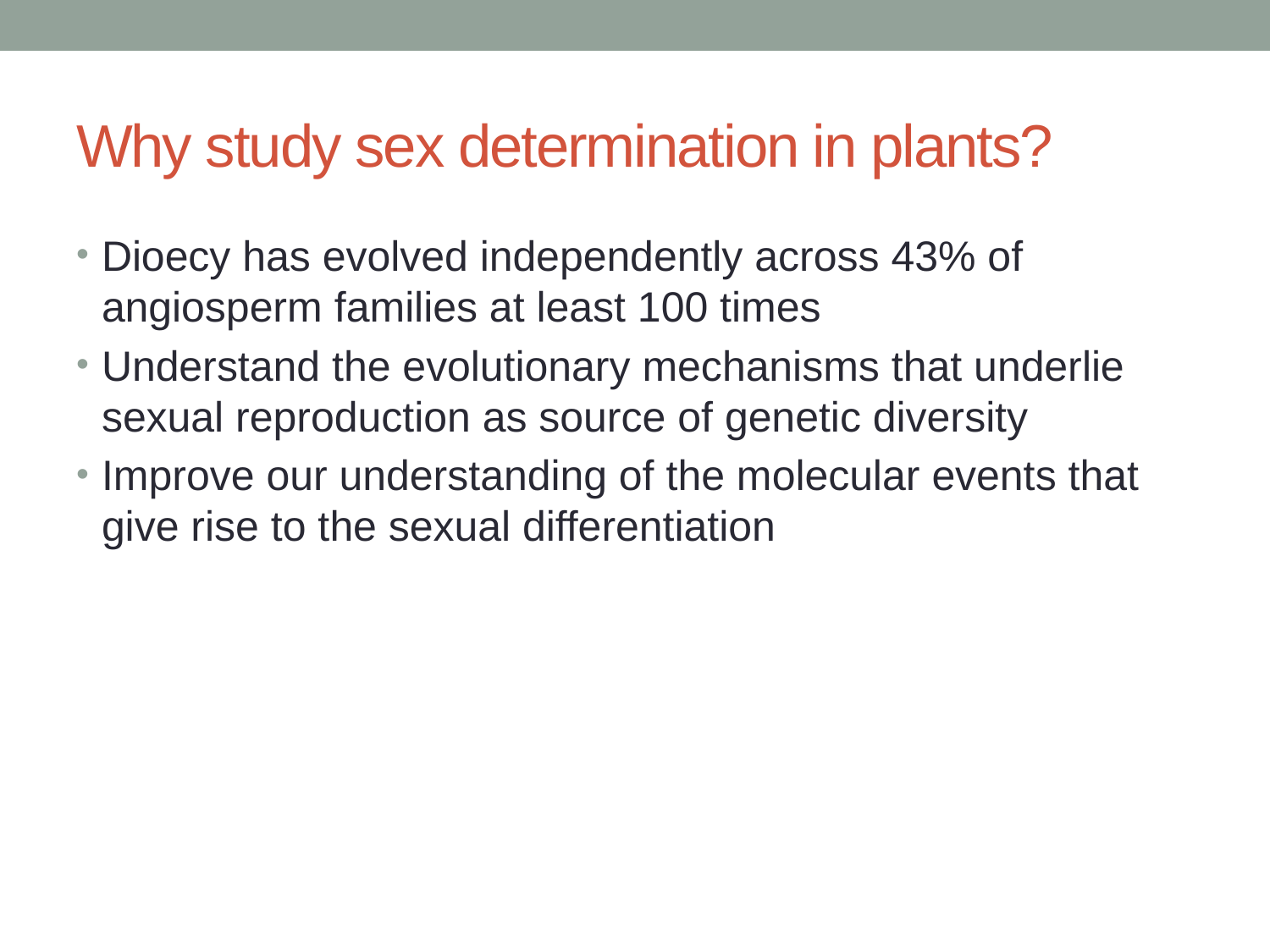

# Why study sex determination in plants?
Dioecy has evolved independently across 43% of angiosperm families at least 100 times
Understand the evolutionary mechanisms that underlie sexual reproduction as source of genetic diversity
Improve our understanding of the molecular events that give rise to the sexual differentiation